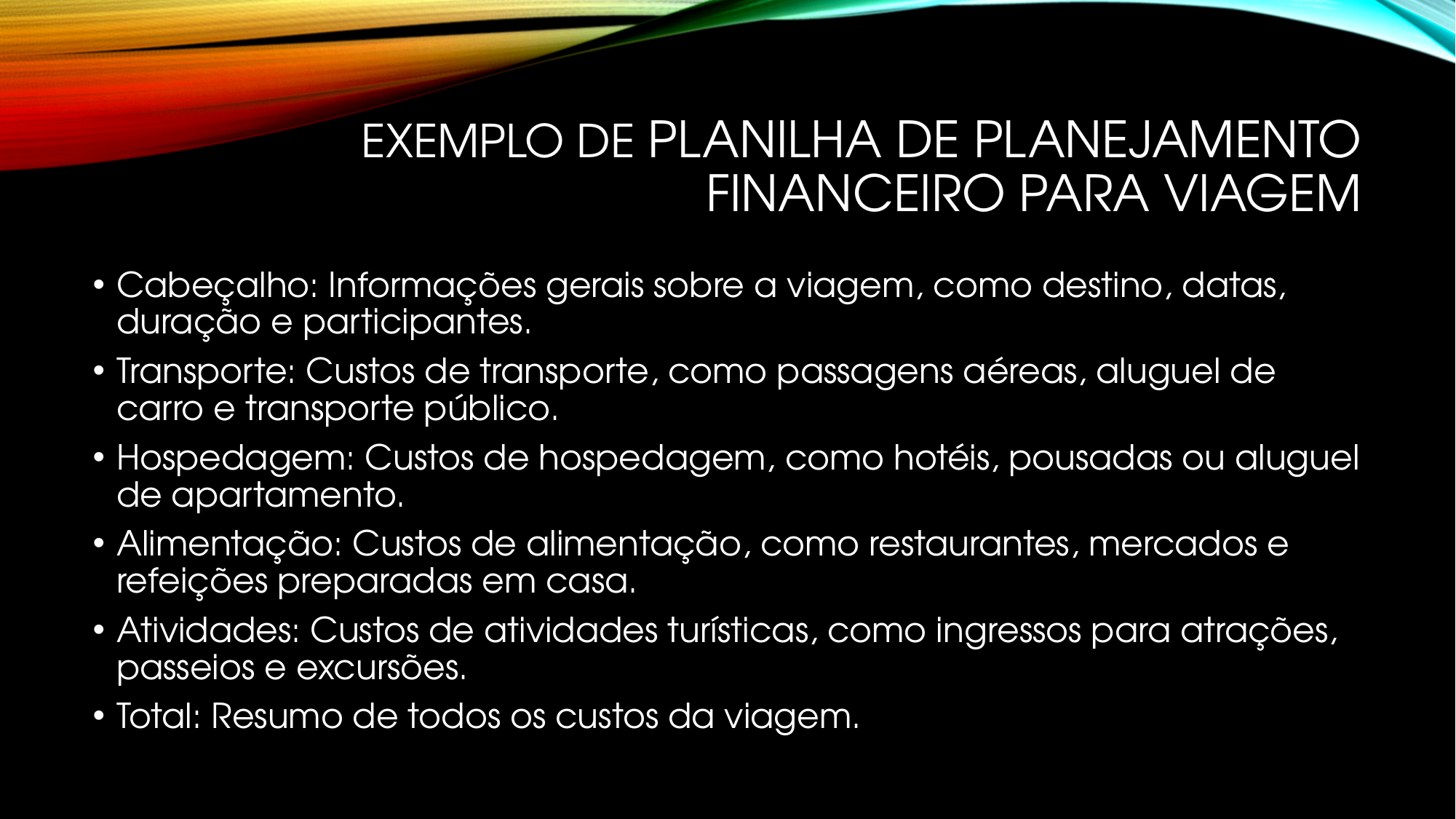

# Exemplo de planilha de planejamento financeiro para viagem
Cabeçalho: Informações gerais sobre a viagem, como destino, datas, duração e participantes.
Transporte: Custos de transporte, como passagens aéreas, aluguel de carro e transporte público.
Hospedagem: Custos de hospedagem, como hotéis, pousadas ou aluguel de apartamento.
Alimentação: Custos de alimentação, como restaurantes, mercados e refeições preparadas em casa.
Atividades: Custos de atividades turísticas, como ingressos para atrações, passeios e excursões.
Total: Resumo de todos os custos da viagem.